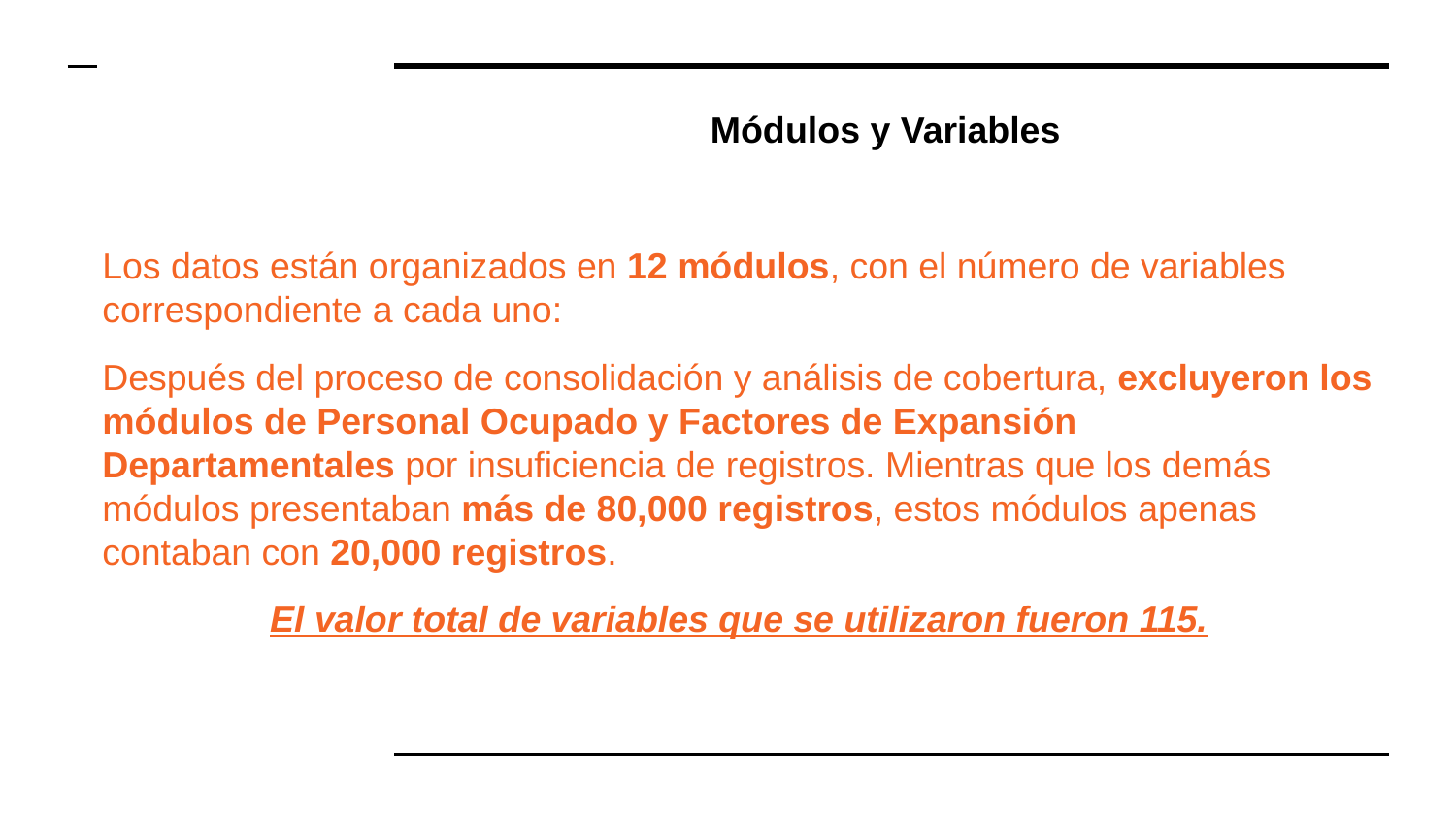

# Módulos y Variables
Los datos están organizados en 12 módulos, con el número de variables correspondiente a cada uno:
Después del proceso de consolidación y análisis de cobertura, excluyeron los módulos de Personal Ocupado y Factores de Expansión Departamentales por insuficiencia de registros. Mientras que los demás módulos presentaban más de 80,000 registros, estos módulos apenas contaban con 20,000 registros.
El valor total de variables que se utilizaron fueron 115.